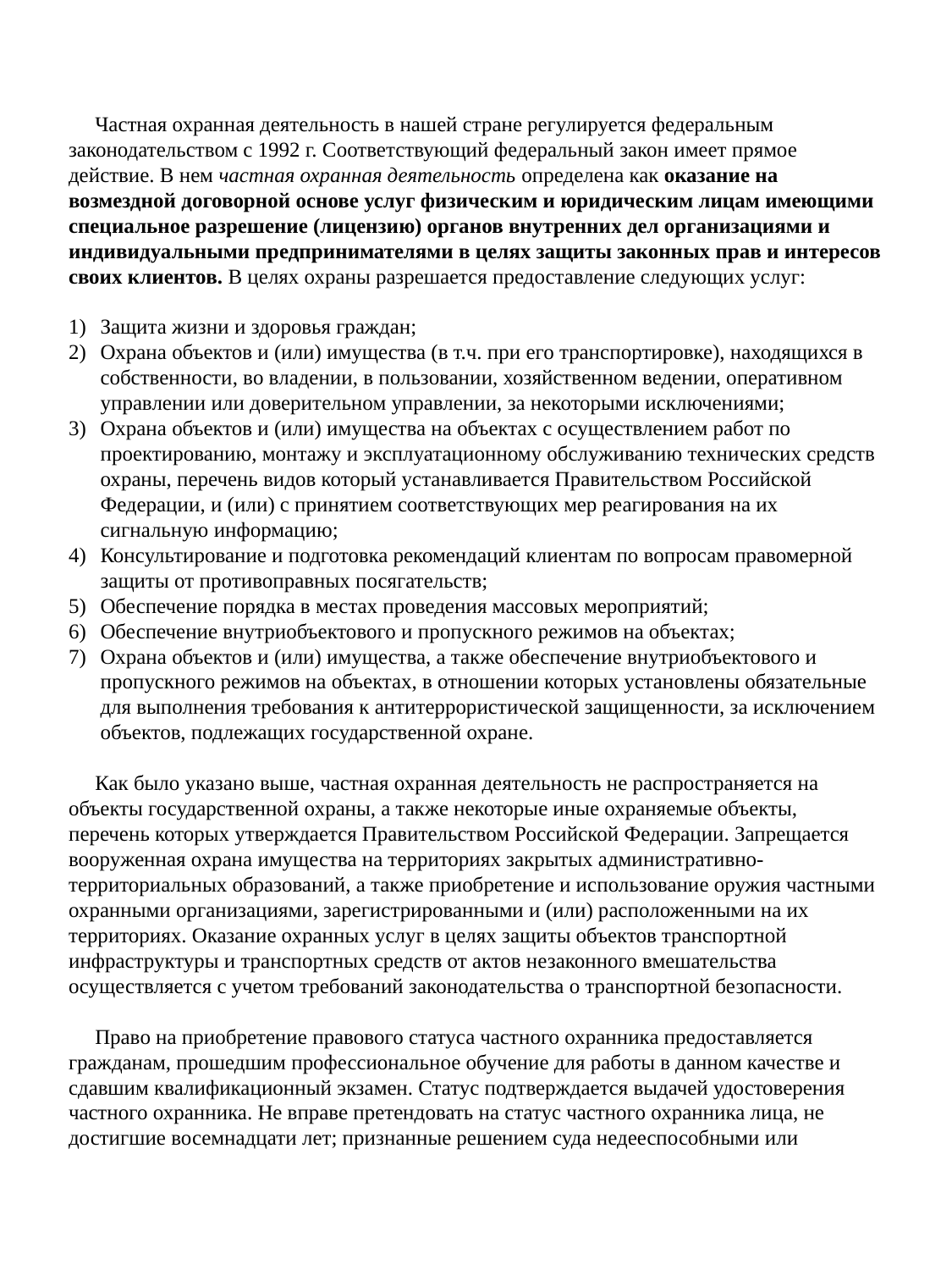

Частная охранная деятельность в нашей стране регулируется федеральным законодательством с 1992 г. Соответствующий федеральный закон имеет прямое действие. В нем частная охранная деятельность определена как оказание на возмездной договорной основе услуг физическим и юридическим лицам имеющими специальное разрешение (лицензию) органов внутренних дел организациями и индивидуальными предпринимателями в целях защиты законных прав и интересов своих клиентов. В целях охраны разрешается предоставление следующих услуг:

Защита жизни и здоровья граждан;
Охрана объектов и (или) имущества (в т.ч. при его транспортировке), находящихся в собственности, во владении, в пользовании, хозяйственном ведении, оперативном управлении или доверительном управлении, за некоторыми исключениями;
Охрана объектов и (или) имущества на объектах с осуществлением работ по проектированию, монтажу и эксплуатационному обслуживанию технических средств охраны, перечень видов который устанавливается Правительством Российской Федерации, и (или) с принятием соответствующих мер реагирования на их сигнальную информацию;
Консультирование и подготовка рекомендаций клиентам по вопросам правомерной защиты от противоправных посягательств;
Обеспечение порядка в местах проведения массовых мероприятий;
Обеспечение внутриобъектового и пропускного режимов на объектах;
Охрана объектов и (или) имущества, а также обеспечение внутриобъектового и пропускного режимов на объектах, в отношении которых установлены обязательные для выполнения требования к антитеррористической защищенности, за исключением объектов, подлежащих государственной охране.

     Как было указано выше, частная охранная деятельность не распространяется на объекты государственной охраны, а также некоторые иные охраняемые объекты, перечень которых утверждается Правительством Российской Федерации. Запрещается вооруженная охрана имущества на территориях закрытых административно-территориальных образований, а также приобретение и использование оружия частными охранными организациями, зарегистрированными и (или) расположенными на их территориях. Оказание охранных услуг в целях защиты объектов транспортной инфраструктуры и транспортных средств от актов незаконного вмешательства осуществляется с учетом требований законодательства о транспортной безопасности.

     Право на приобретение правового статуса частного охранника предоставляется гражданам, прошедшим профессиональное обучение для работы в данном качестве и сдавшим квалификационный экзамен. Статус подтверждается выдачей удостоверения частного охранника. Не вправе претендовать на статус частного охранника лица, не достигшие восемнадцати лет; признанные решением суда недееспособными или